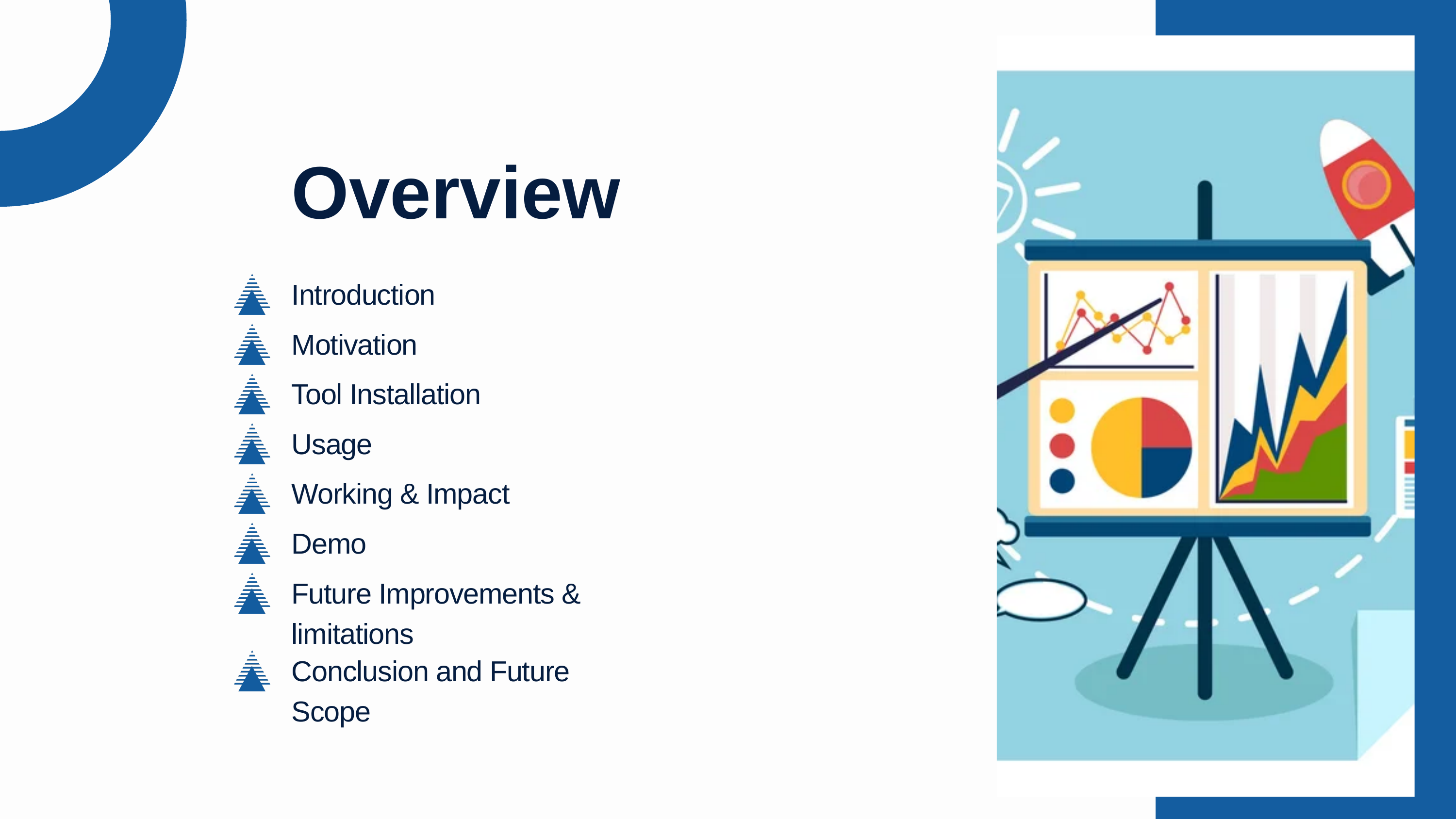

Overview
Introduction

Motivation

Tool Installation

Usage

Working & Impact

Demo

Future Improvements & limitations

Conclusion and Future Scope